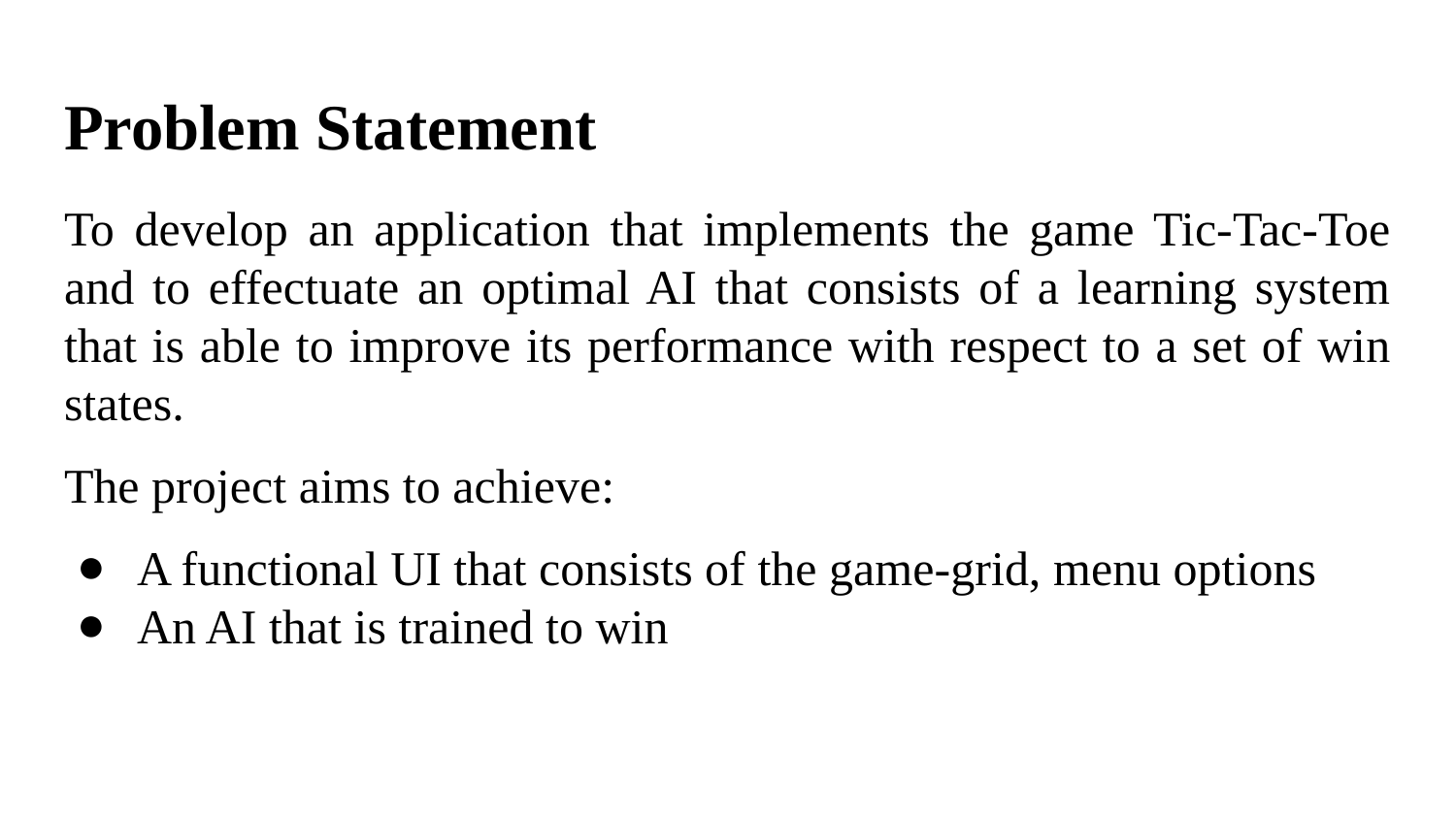

# Problem Statement
To develop an application that implements the game Tic-Tac-Toe and to effectuate an optimal AI that consists of a learning system that is able to improve its performance with respect to a set of win states.
The project aims to achieve:
A functional UI that consists of the game-grid, menu options
An AI that is trained to win